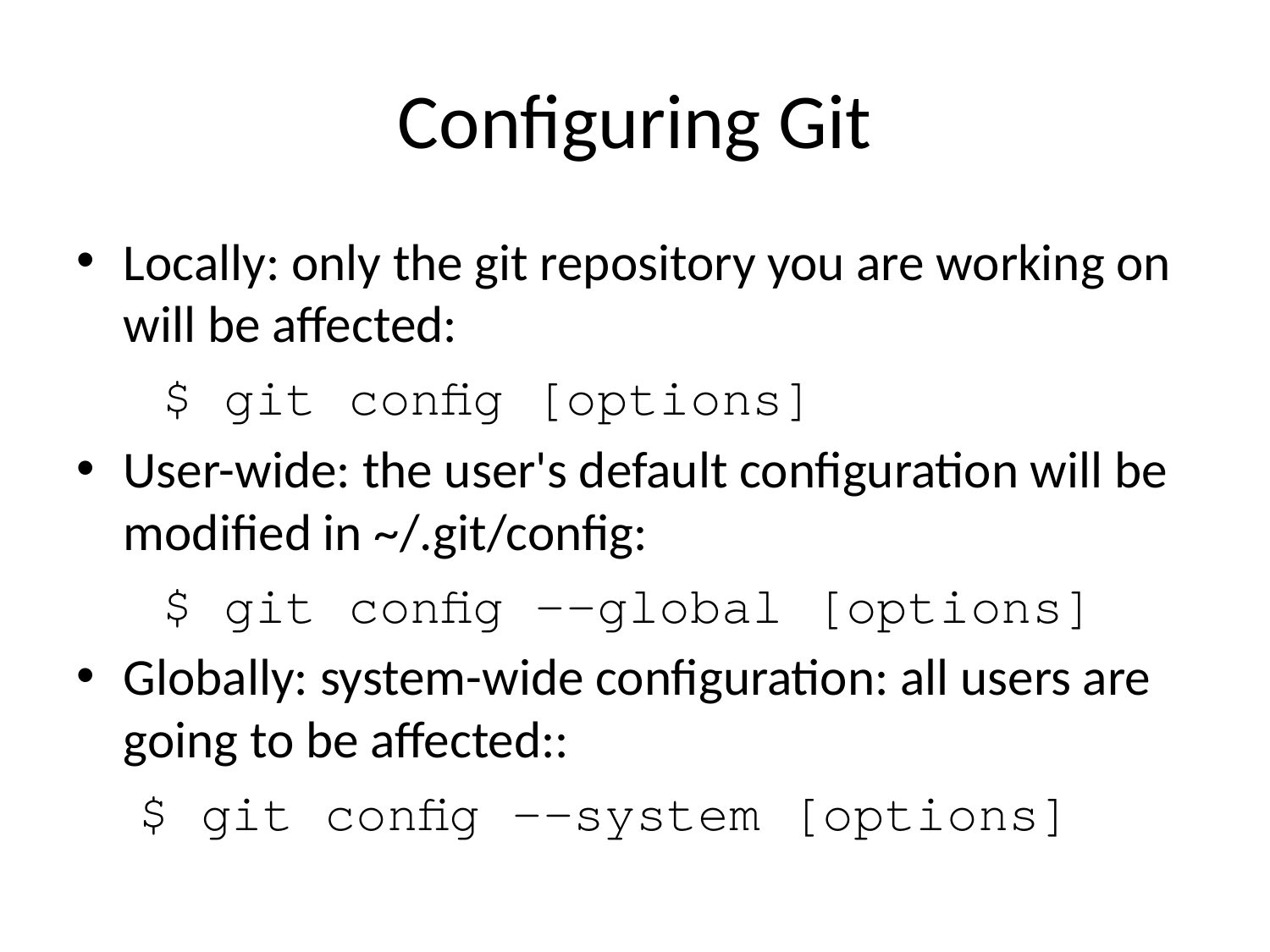

# Configuring Git
Locally: only the git repository you are working on will be affected:
    $ git config [options]
User-wide: the user's default configuration will be modified in ~/.git/config:
    $ git config --global [options]
Globally: system-wide configuration: all users are going to be affected::
  $ git config --system [options]